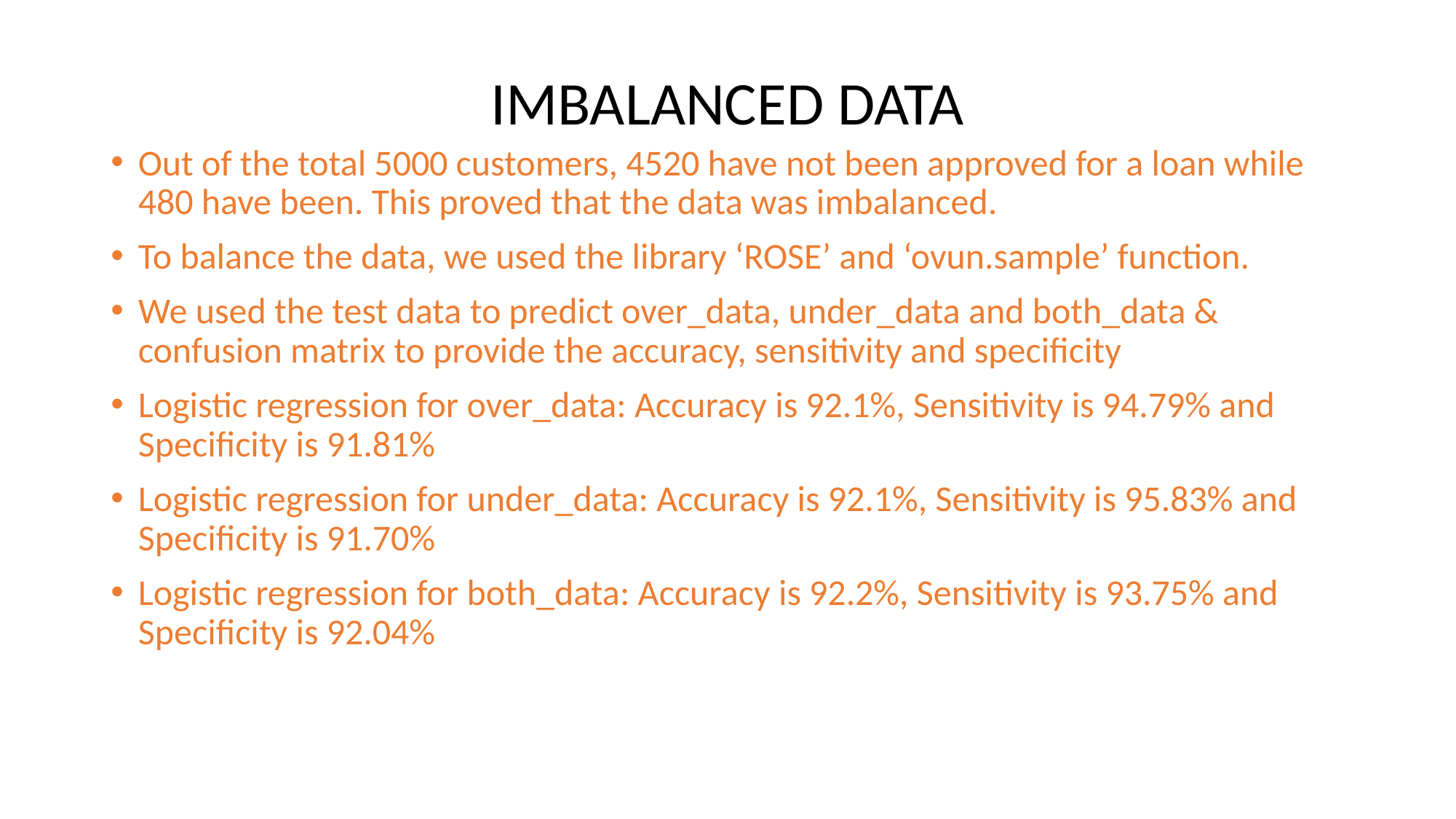

# IMBALANCED DATA
Out of the total 5000 customers, 4520 have not been approved for a loan while 480 have been. This proved that the data was imbalanced.
To balance the data, we used the library ‘ROSE’ and ‘ovun.sample’ function.
We used the test data to predict over_data, under_data and both_data & confusion matrix to provide the accuracy, sensitivity and specificity
Logistic regression for over_data: Accuracy is 92.1%, Sensitivity is 94.79% and Specificity is 91.81%
Logistic regression for under_data: Accuracy is 92.1%, Sensitivity is 95.83% and Specificity is 91.70%
Logistic regression for both_data: Accuracy is 92.2%, Sensitivity is 93.75% and Specificity is 92.04%